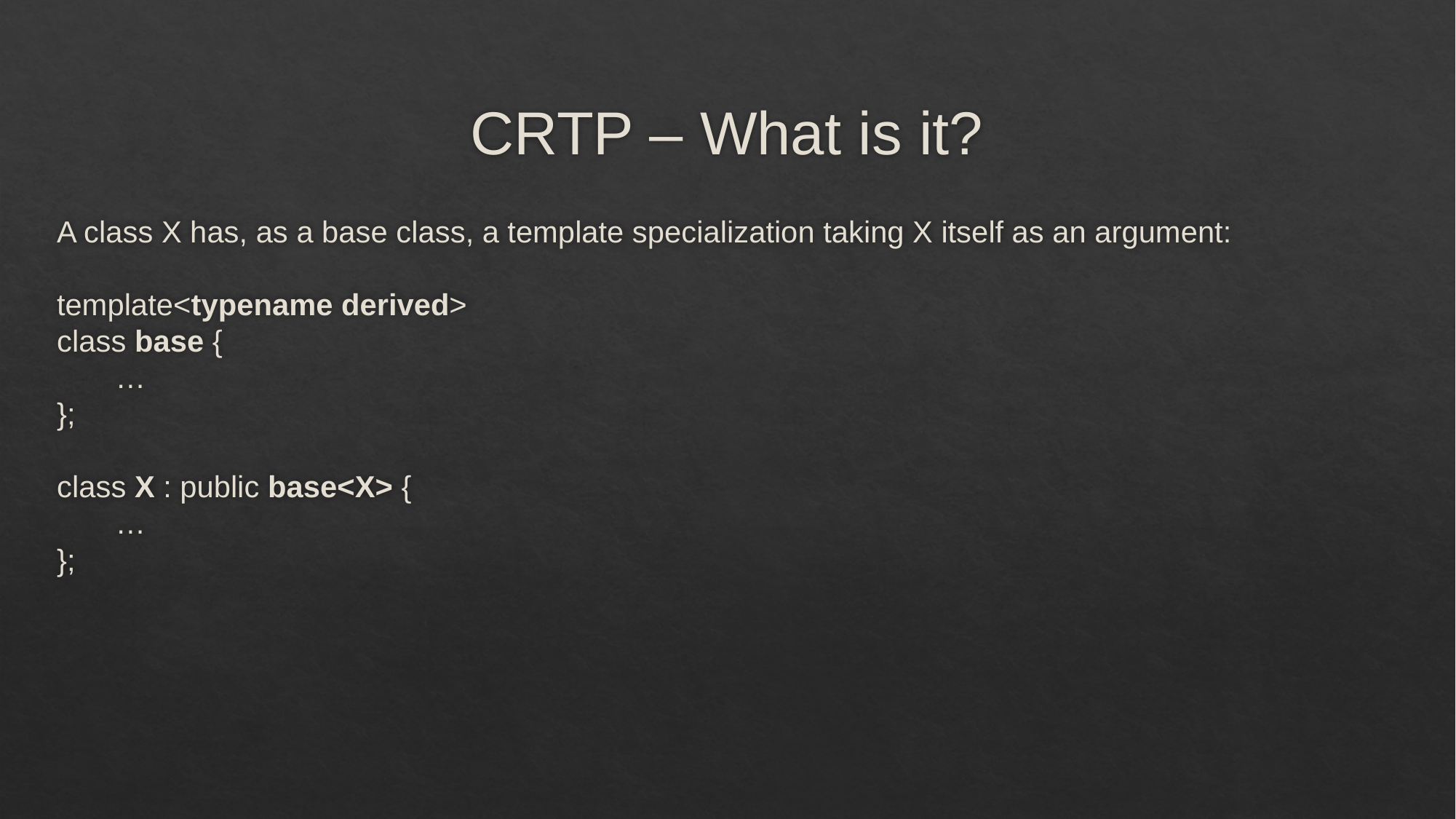

# CRTP – What is it?
A class X has, as a base class, a template specialization taking X itself as an argument:

template<typename derived>
class base {
       …
};

class X : public base<X> {
       …
};